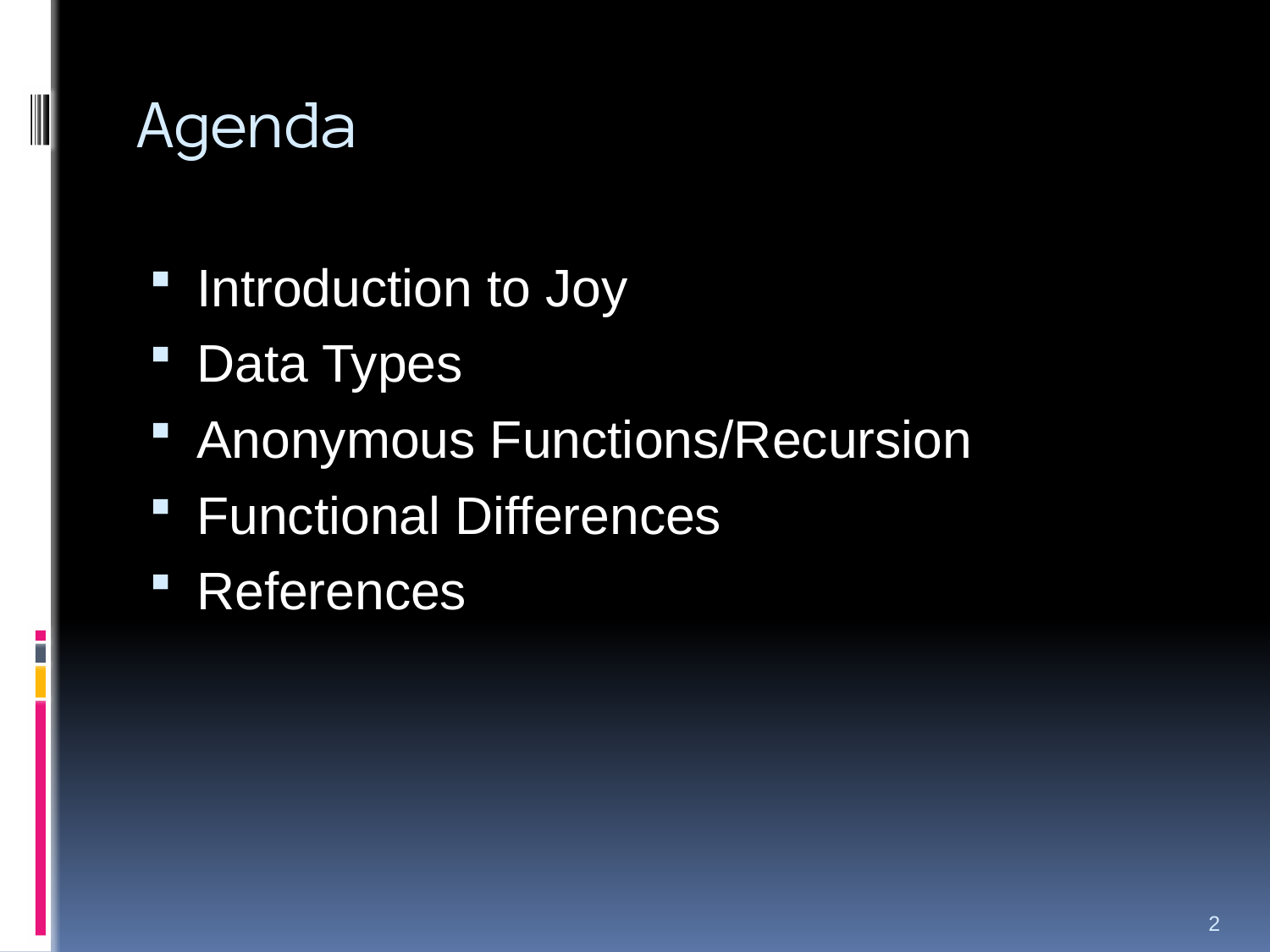

# Agenda
Introduction to Joy
Data Types
Anonymous Functions/Recursion
Functional Differences
References
2